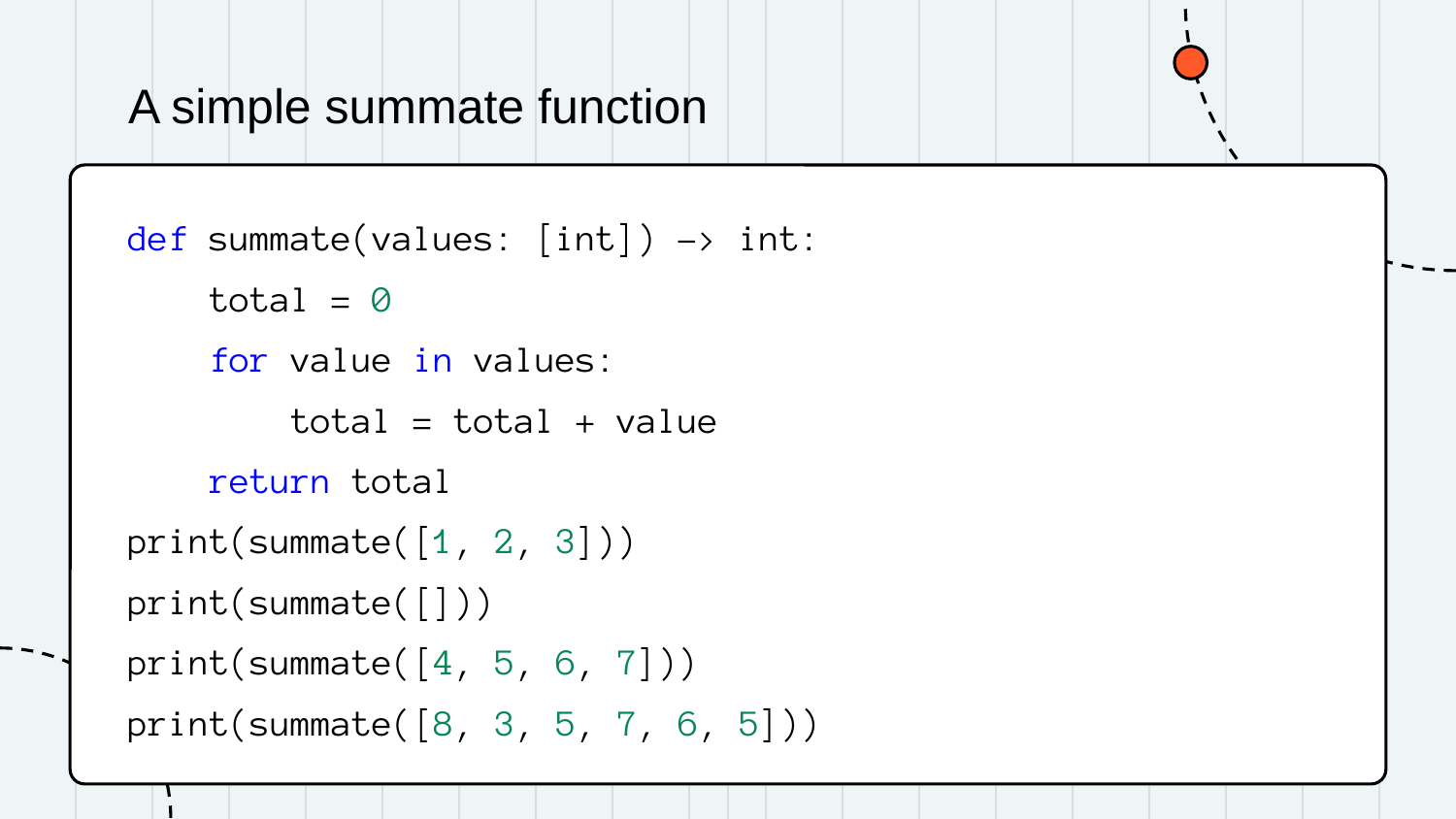

# A simple summate function
def summate(values: [int]) -> int:
    total = 0
    for value in values:
        total = total + value
    return total
print(summate([1, 2, 3]))
print(summate([]))
print(summate([4, 5, 6, 7]))
print(summate([8, 3, 5, 7, 6, 5]))